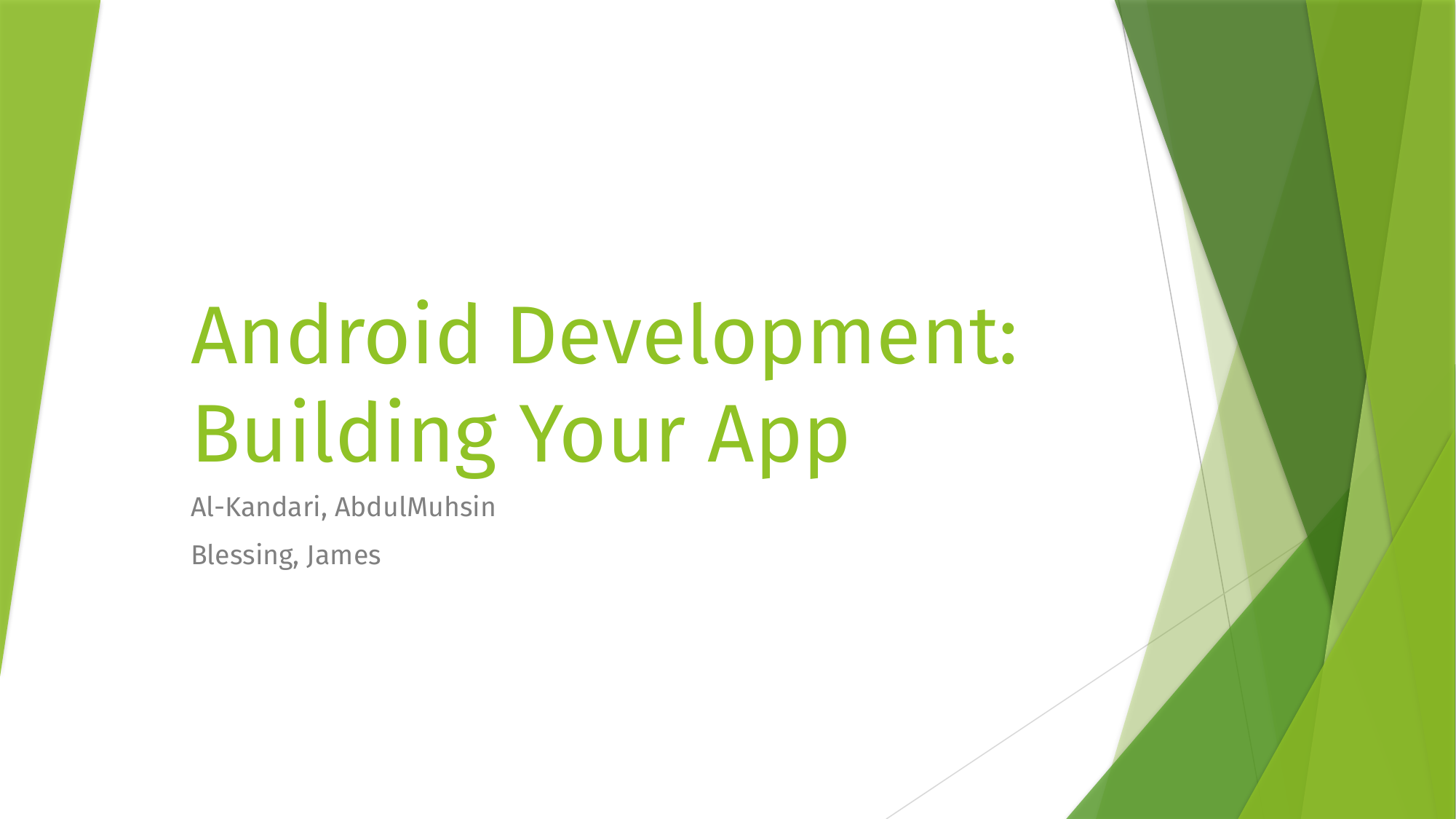

# Android Development: Building Your App
Al-Kandari, AbdulMuhsin
Blessing, James